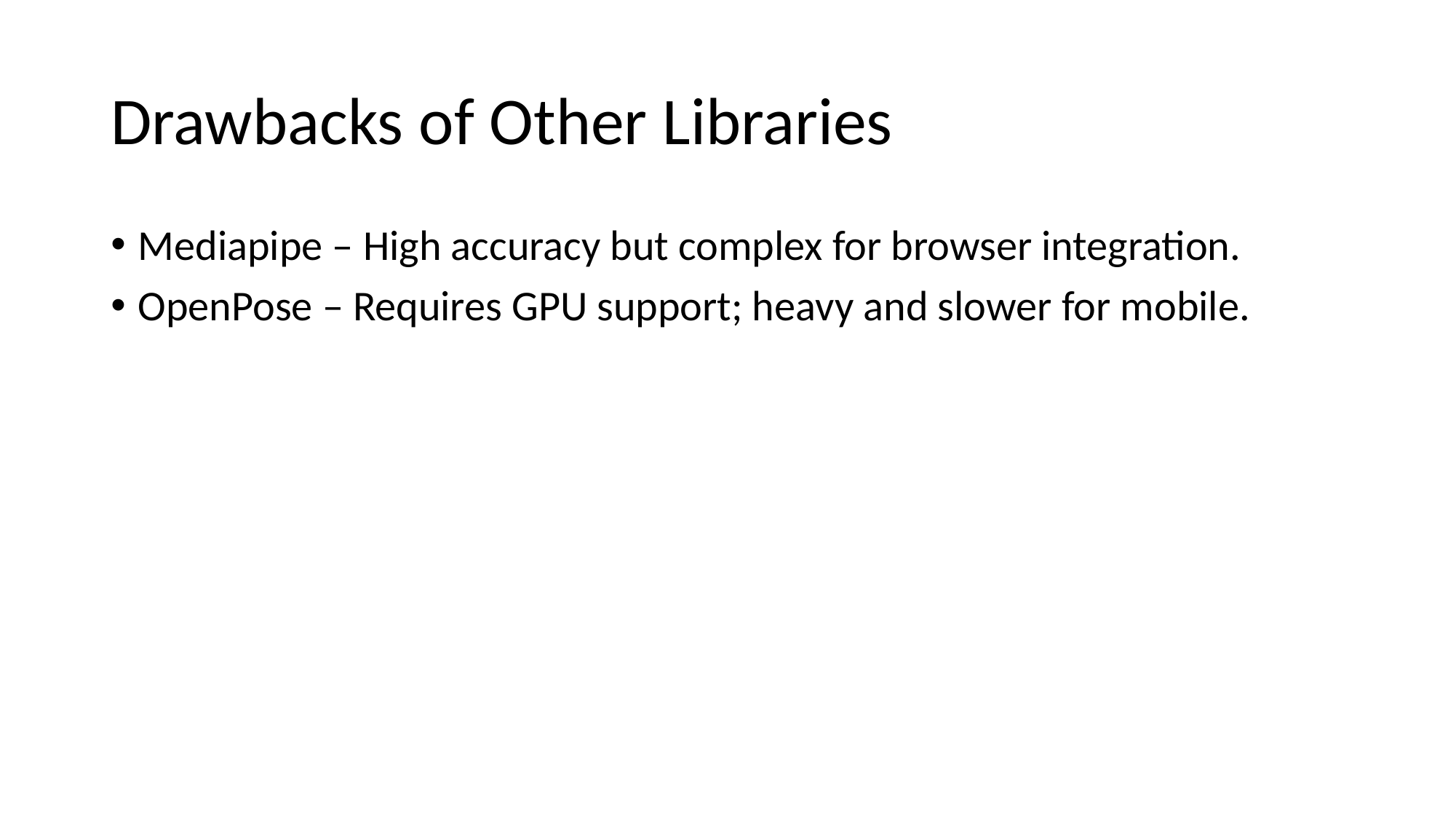

# Drawbacks of Other Libraries
Mediapipe – High accuracy but complex for browser integration.
OpenPose – Requires GPU support; heavy and slower for mobile.